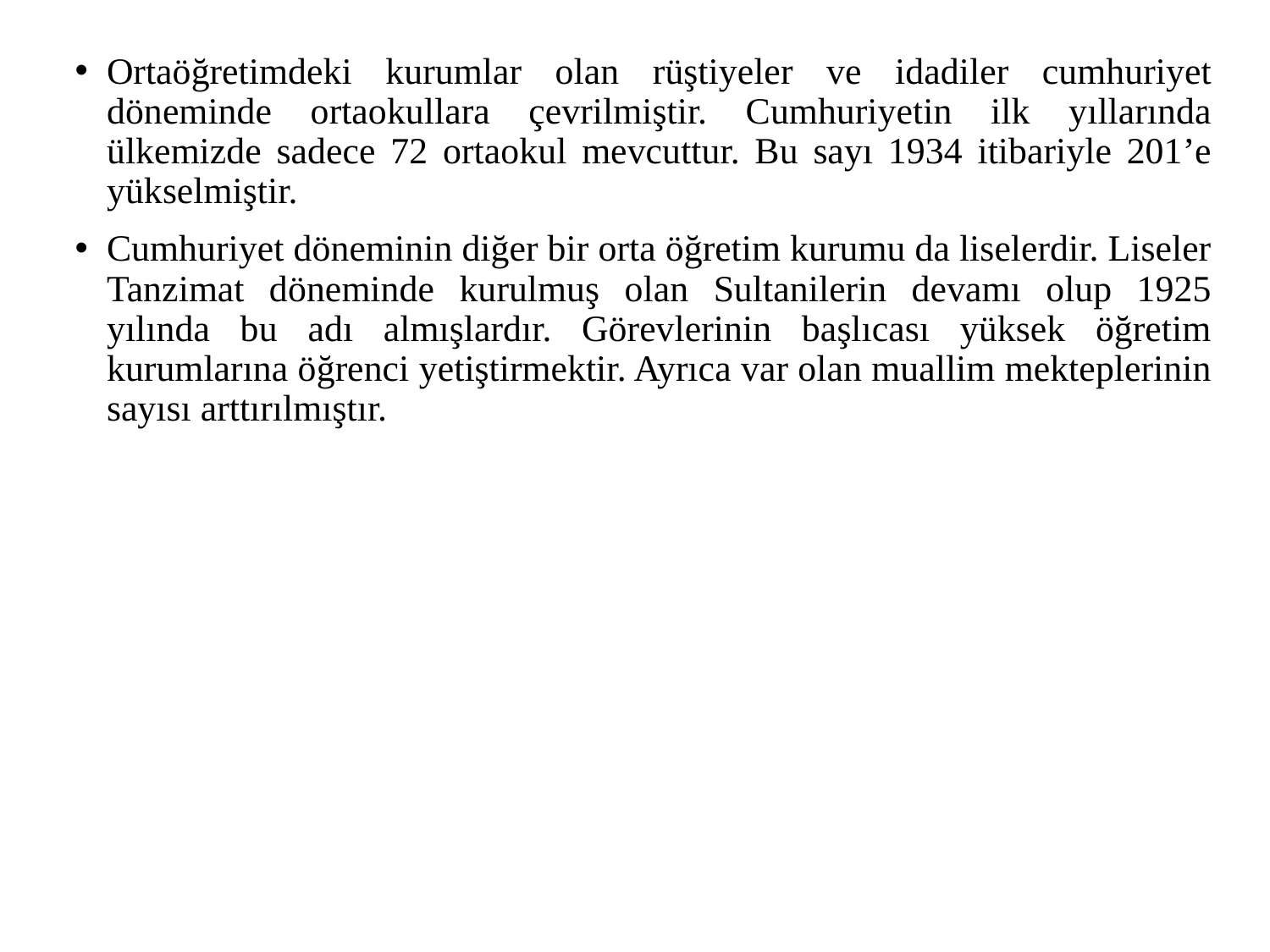

Ortaöğretimdeki kurumlar olan rüştiyeler ve idadiler cumhuriyet döneminde ortaokullara çevrilmiştir. Cumhuriyetin ilk yıllarında ülkemizde sadece 72 ortaokul mevcuttur. Bu sayı 1934 itibariyle 201’e yükselmiştir.
Cumhuriyet döneminin diğer bir orta öğretim kurumu da liselerdir. Liseler Tanzimat döneminde kurulmuş olan Sultanilerin devamı olup 1925 yılında bu adı almışlardır. Görevlerinin başlıcası yüksek öğretim kurumlarına öğrenci yetiştirmektir. Ayrıca var olan muallim mekteplerinin sayısı arttırılmıştır.